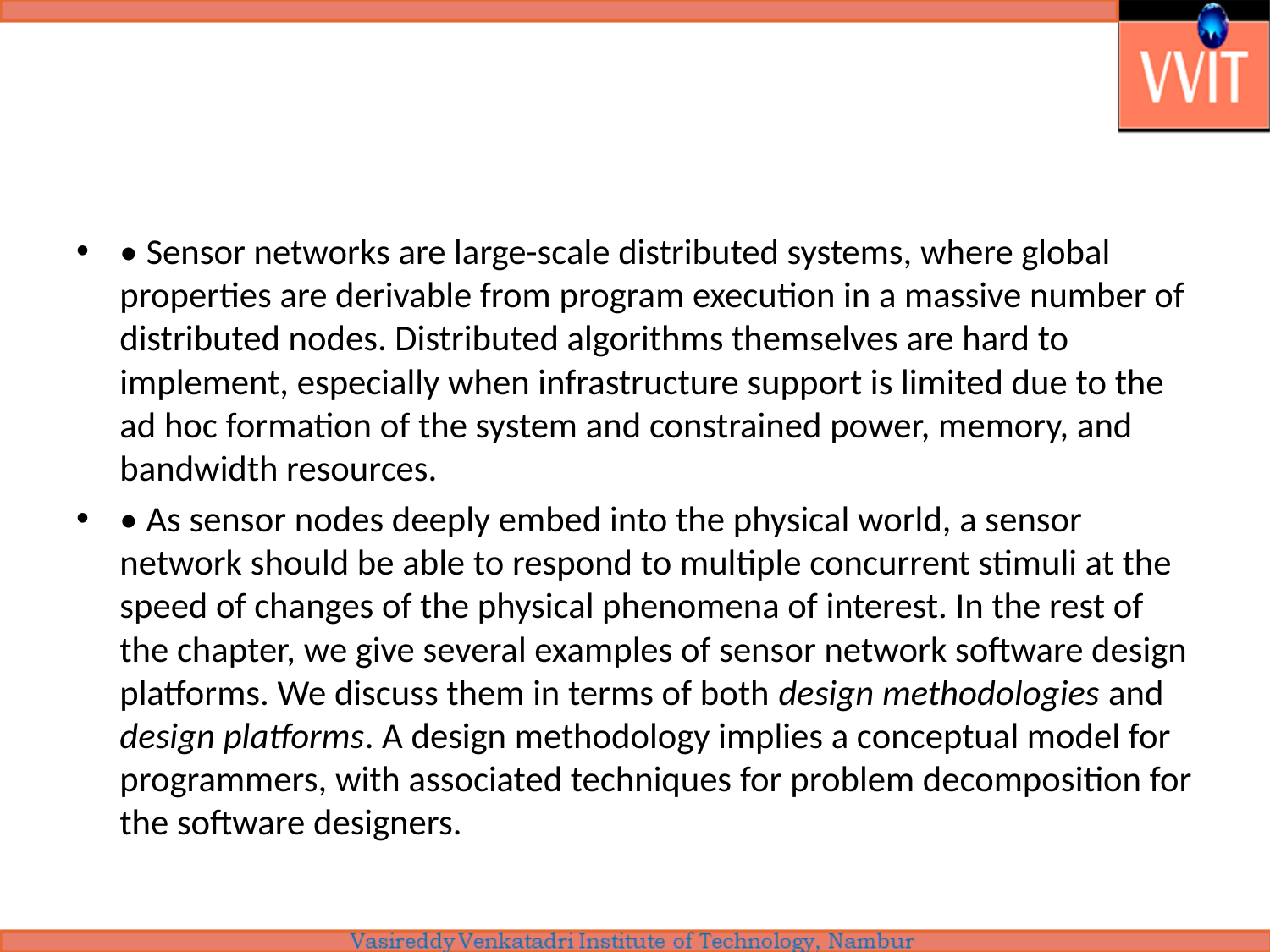

#
• Sensor networks are large-scale distributed systems, where global properties are derivable from program execution in a massive number of distributed nodes. Distributed algorithms themselves are hard to implement, especially when infrastructure support is limited due to the ad hoc formation of the system and constrained power, memory, and bandwidth resources.
• As sensor nodes deeply embed into the physical world, a sensor network should be able to respond to multiple concurrent stimuli at the speed of changes of the physical phenomena of interest. In the rest of the chapter, we give several examples of sensor network software design platforms. We discuss them in terms of both design methodologies and design platforms. A design methodology implies a conceptual model for programmers, with associated techniques for problem decomposition for the software designers.